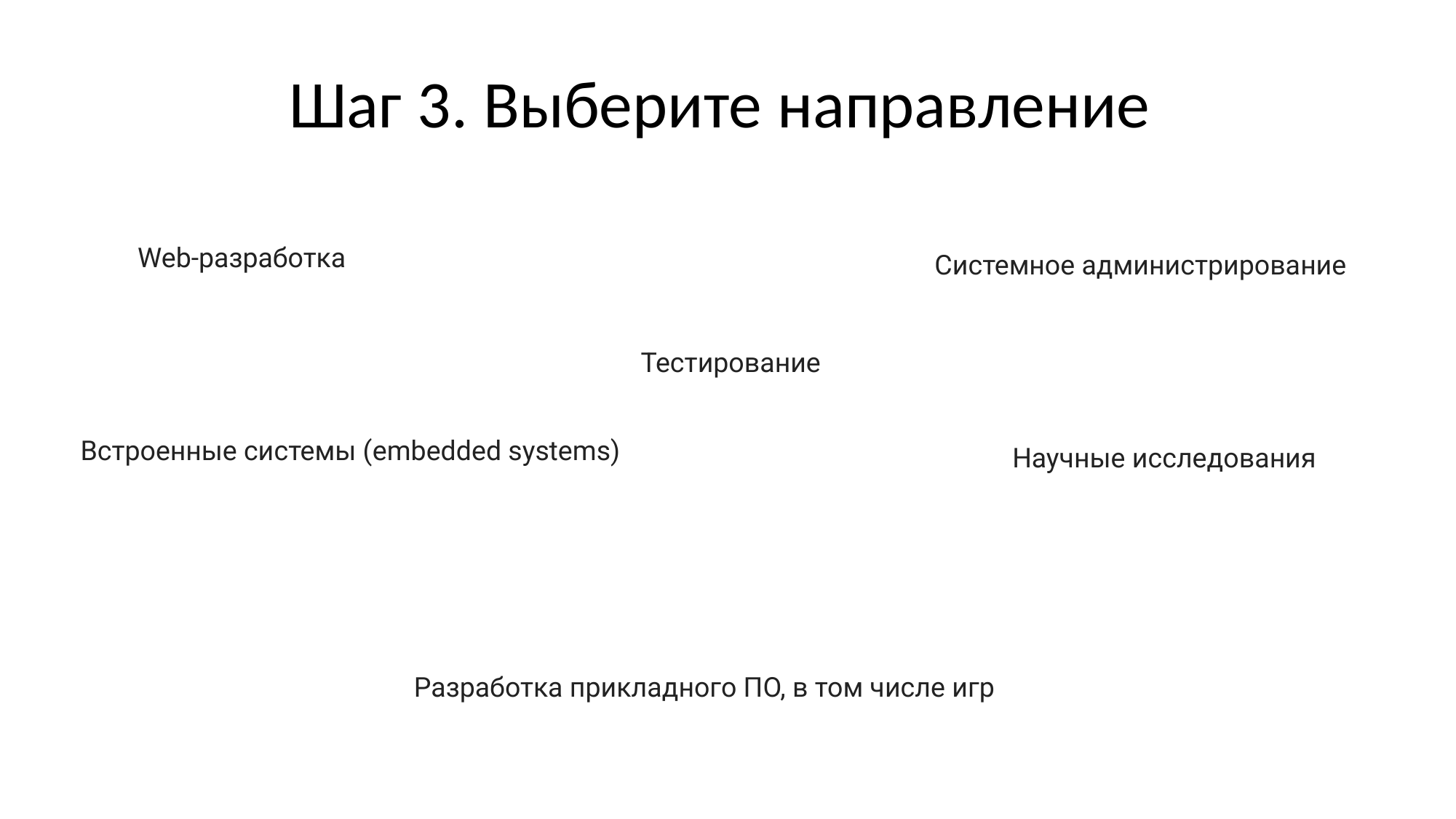

# Шаг 3. Выберите направление
Web-разработка
Системное администрирование
Тестирование
Встроенные системы (embedded systems)
Научные исследования
Разработка прикладного ПО, в том числе игр